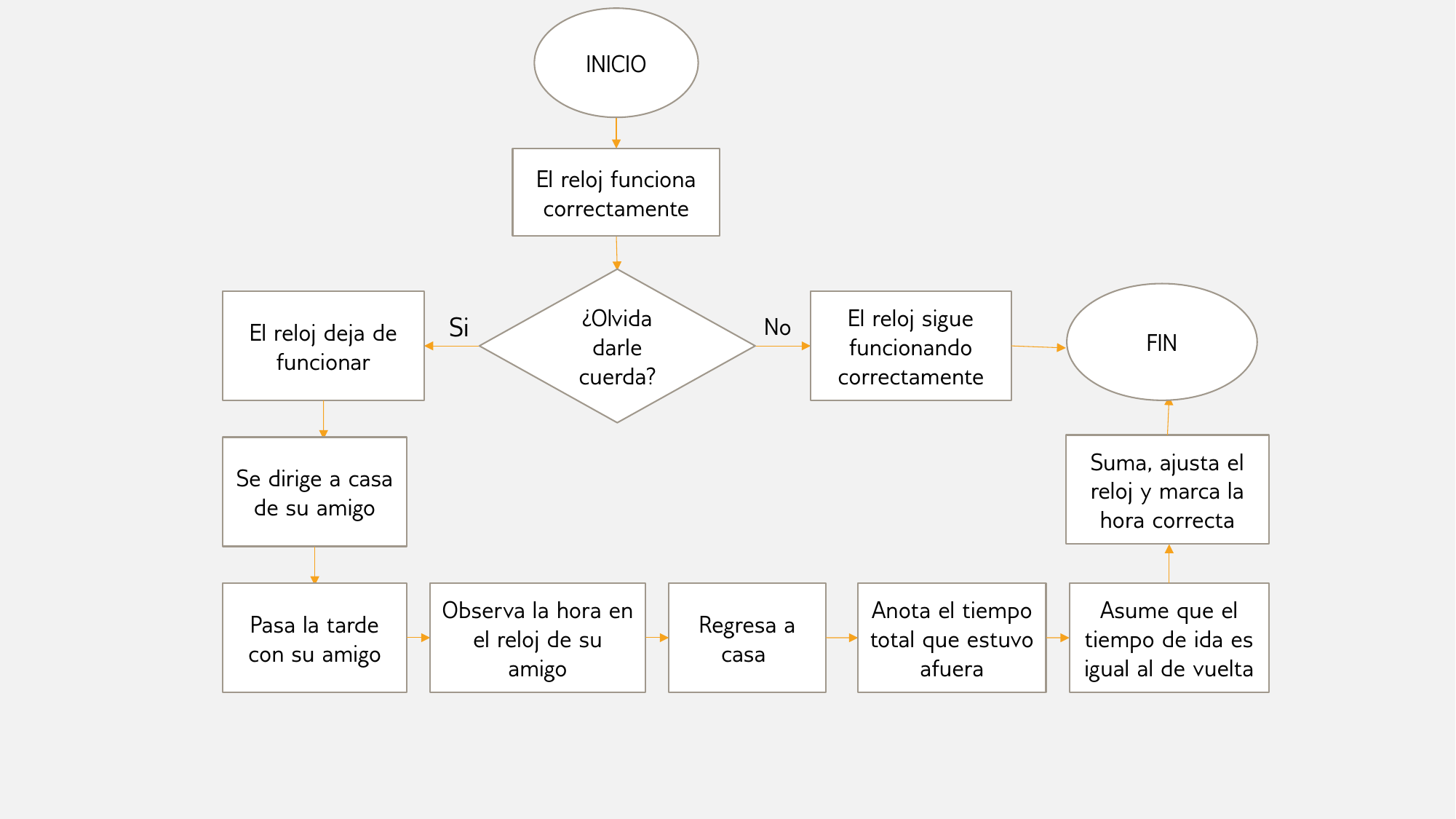

INICIO
El reloj funciona correctamente
¿Olvida darle cuerda?
FIN
El reloj deja de funcionar
El reloj sigue funcionando correctamente
Si
No
Suma, ajusta el reloj y marca la hora correcta
Se dirige a casa de su amigo
Pasa la tarde con su amigo
Regresa a casa
Anota el tiempo total que estuvo afuera
Asume que el tiempo de ida es igual al de vuelta
Observa la hora en el reloj de su amigo